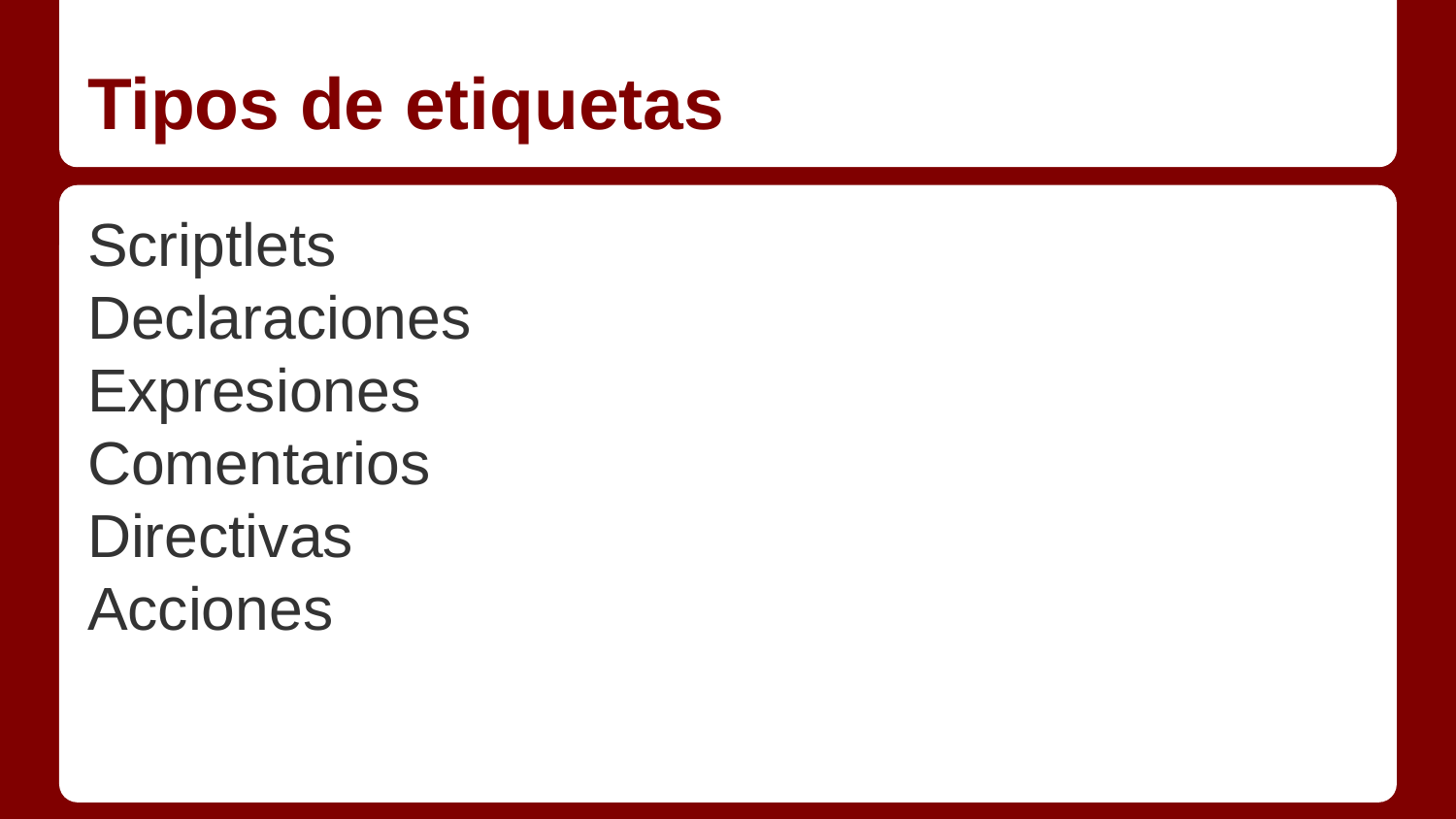

# Tipos de etiquetas
Scriptlets
Declaraciones
Expresiones
Comentarios
Directivas
Acciones